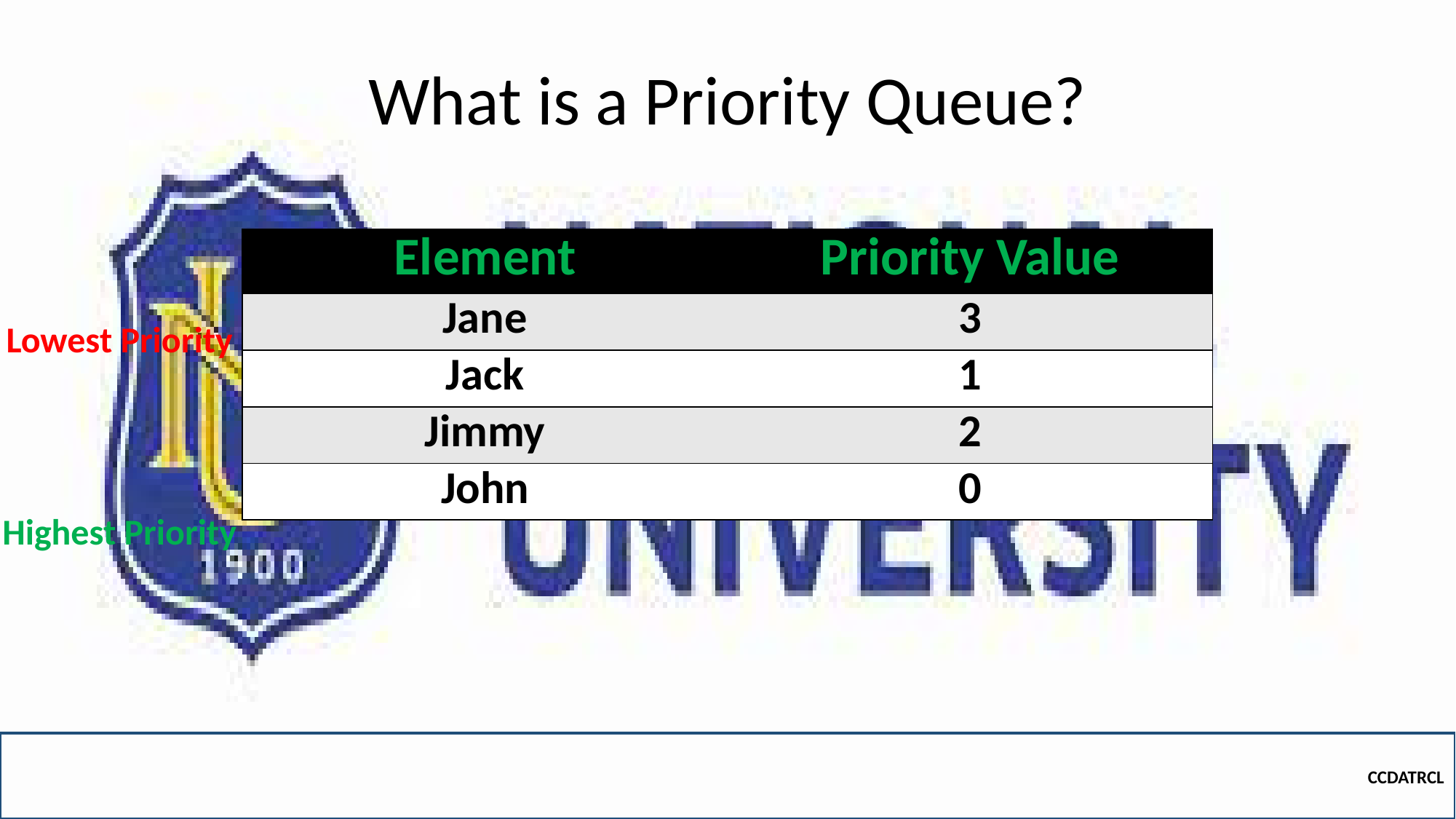

# What is a Priority Queue?

| Element | Priority Value |
| --- | --- |
| Jane | 3 |
| Jack | 1 |
| Jimmy | 2 |
| John | 0 |
Lowest Priority
Highest Priority
CCDATRCL